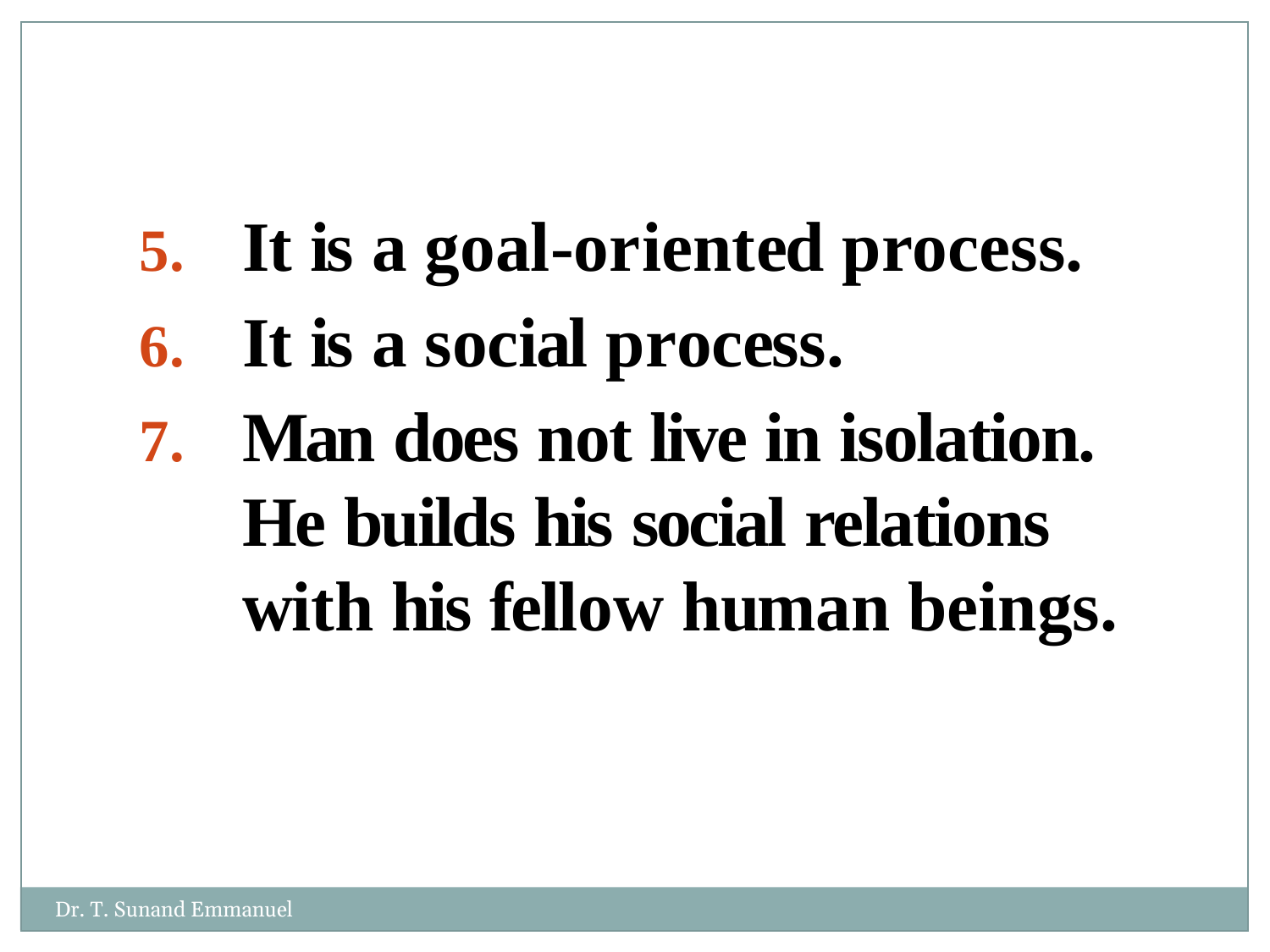

It is a goal-oriented process.
It is a social process.
Man does not live in isolation. He builds his social relations  with his fellow human beings.
Dr. T. Sunand Emmanuel